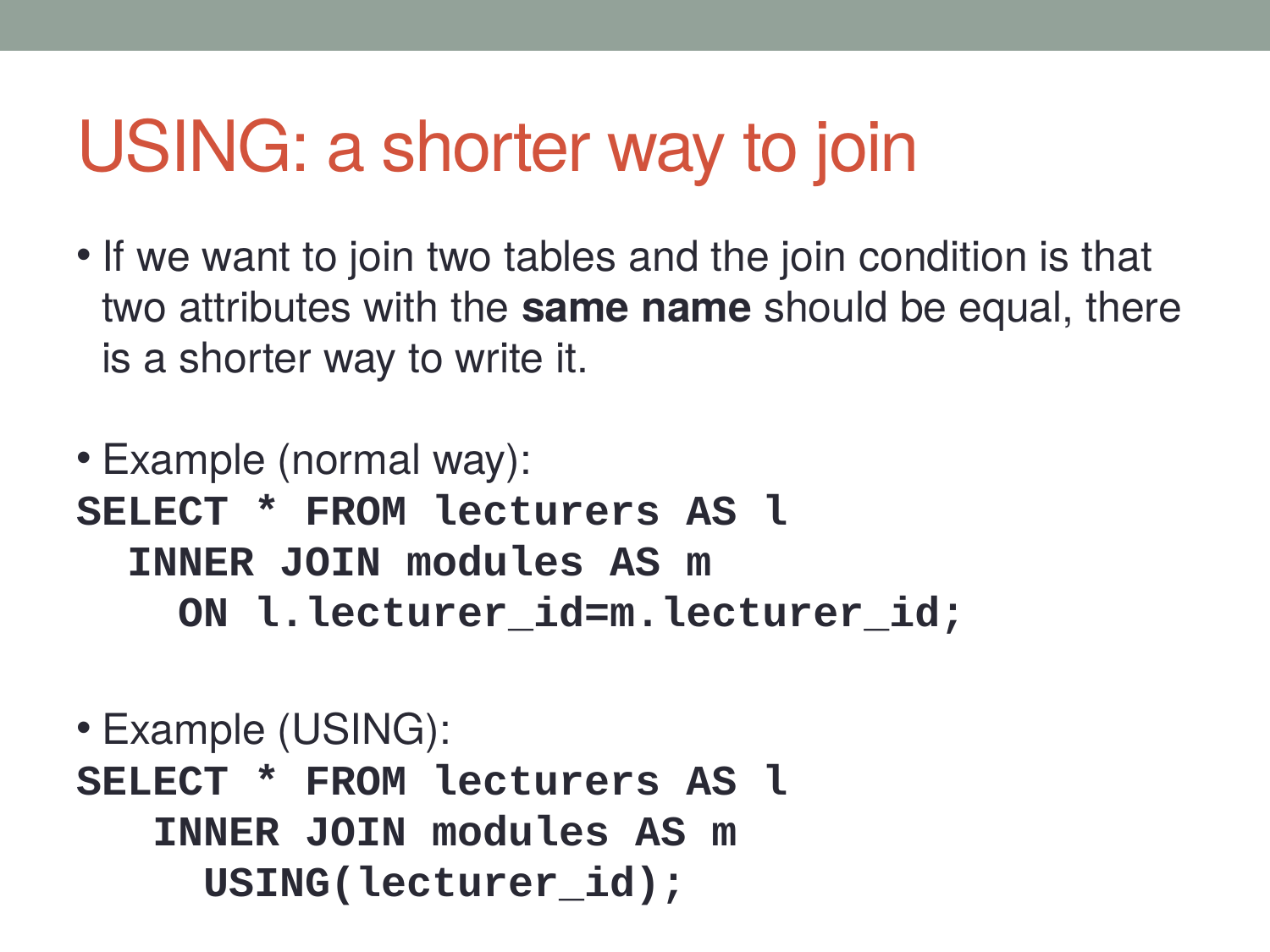

# USING: a shorter way to join
If we want to join two tables and the join condition is that two attributes with the same name should be equal, there is a shorter way to write it.

Example (normal way):
SELECT * FROM lecturers AS l
  INNER JOIN modules AS m
    ON l.lecturer_id=m.lecturer_id;

Example (USING):
SELECT * FROM lecturers AS l
   INNER JOIN modules AS m
     USING(lecturer_id);